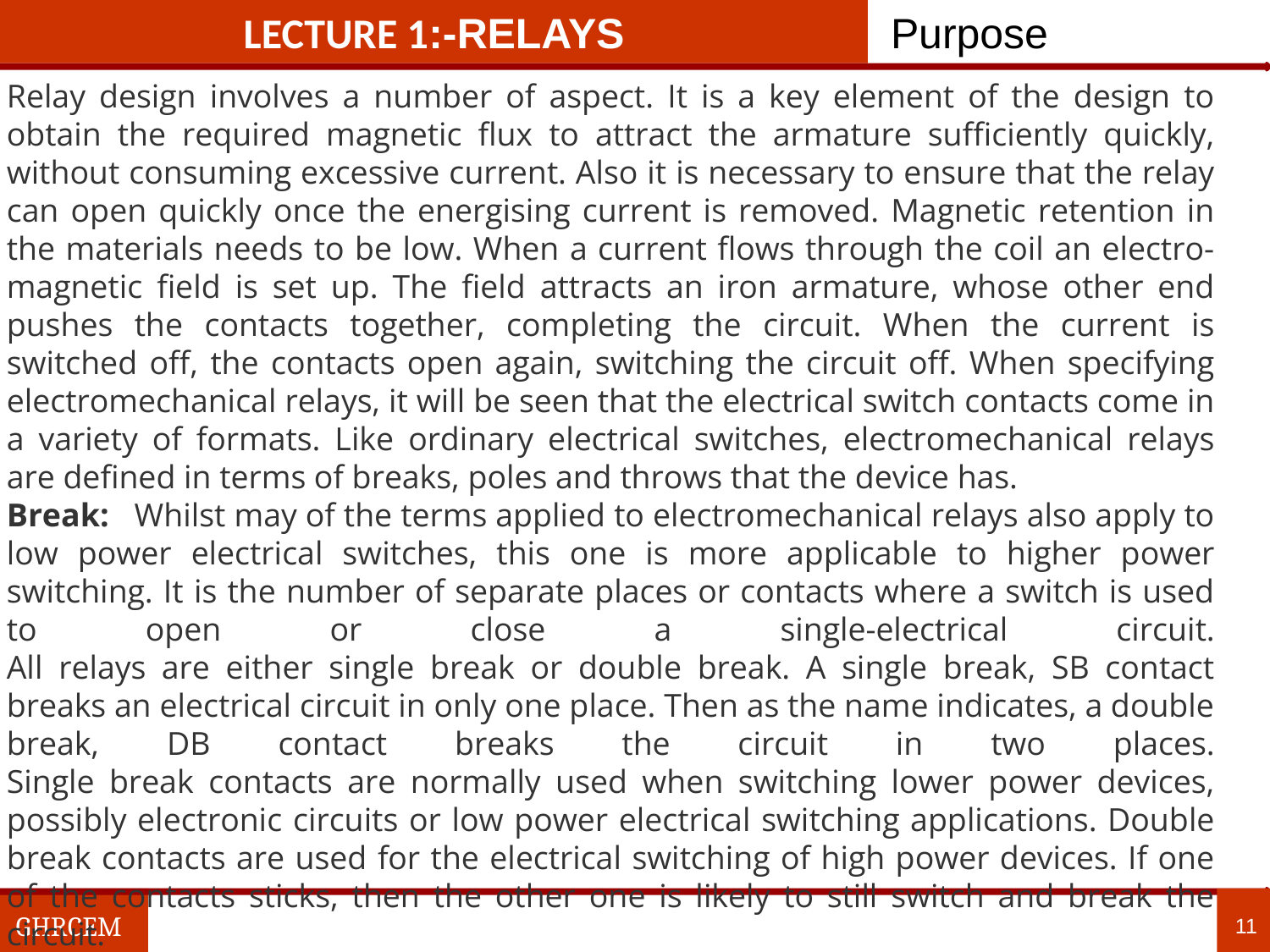

LECTURE 1:-relays
Purpose

Relay design involves a number of aspect. It is a key element of the design to obtain the required magnetic flux to attract the armature sufficiently quickly, without consuming excessive current. Also it is necessary to ensure that the relay can open quickly once the energising current is removed. Magnetic retention in the materials needs to be low. When a current flows through the coil an electro-magnetic field is set up. The field attracts an iron armature, whose other end pushes the contacts together, completing the circuit. When the current is switched off, the contacts open again, switching the circuit off. When specifying electromechanical relays, it will be seen that the electrical switch contacts come in a variety of formats. Like ordinary electrical switches, electromechanical relays are defined in terms of breaks, poles and throws that the device has.
Break:   Whilst may of the terms applied to electromechanical relays also apply to low power electrical switches, this one is more applicable to higher power switching. It is the number of separate places or contacts where a switch is used to open or close a single-electrical circuit.
All relays are either single break or double break. A single break, SB contact breaks an electrical circuit in only one place. Then as the name indicates, a double break, DB contact breaks the circuit in two places.
Single break contacts are normally used when switching lower power devices, possibly electronic circuits or low power electrical switching applications. Double break contacts are used for the electrical switching of high power devices. If one of the contacts sticks, then the other one is likely to still switch and break the circuit.

11
GHRCEM

11